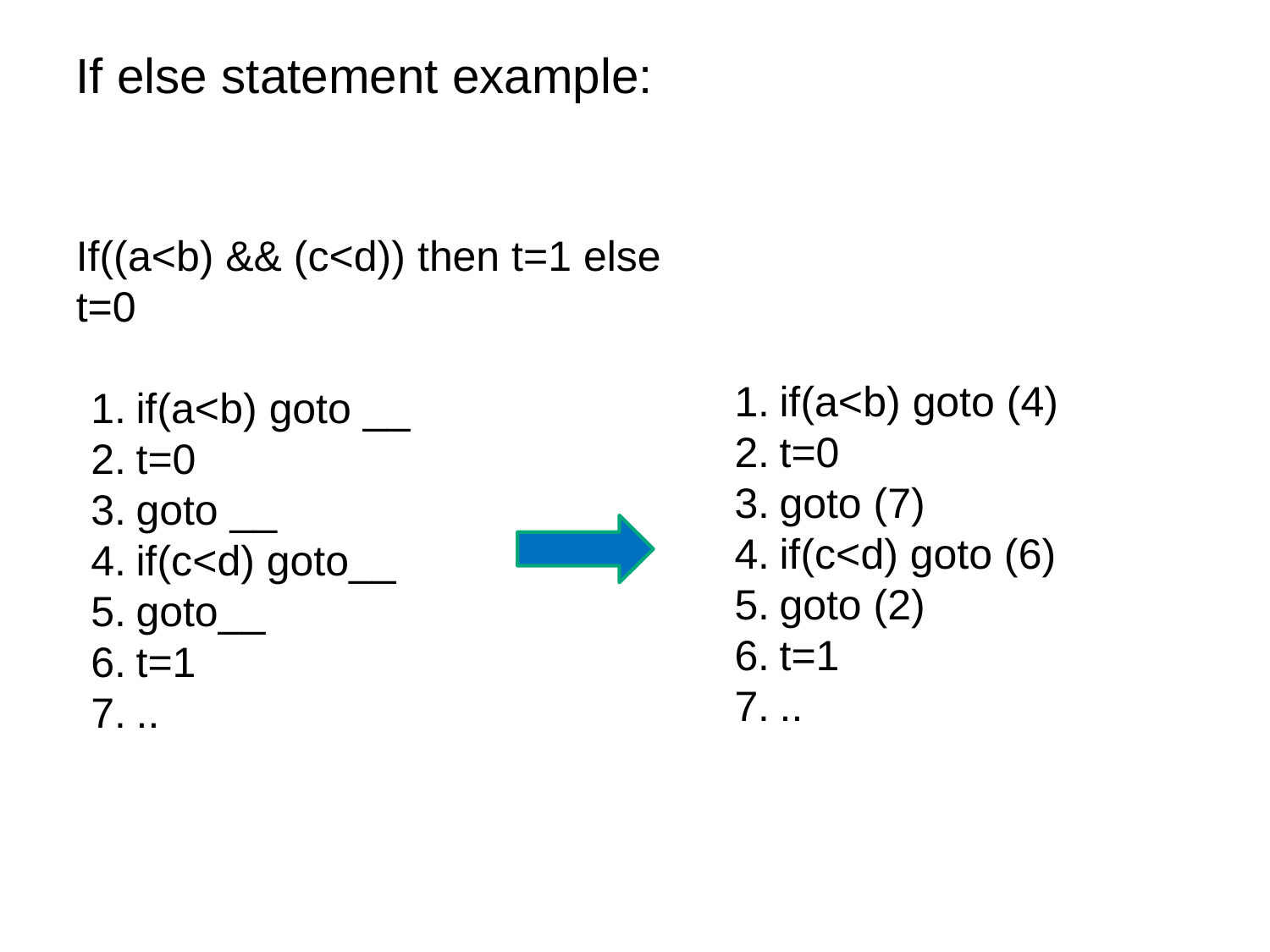

If else statement example:
If((a<b) && (c<d)) then t=1 else t=0

if(a<b) goto __
t=0
goto __
if(c<d) goto__
goto__
t=1
..

if(a<b) goto (4)
t=0
goto (7)
if(c<d) goto (6)
goto (2)
t=1
..